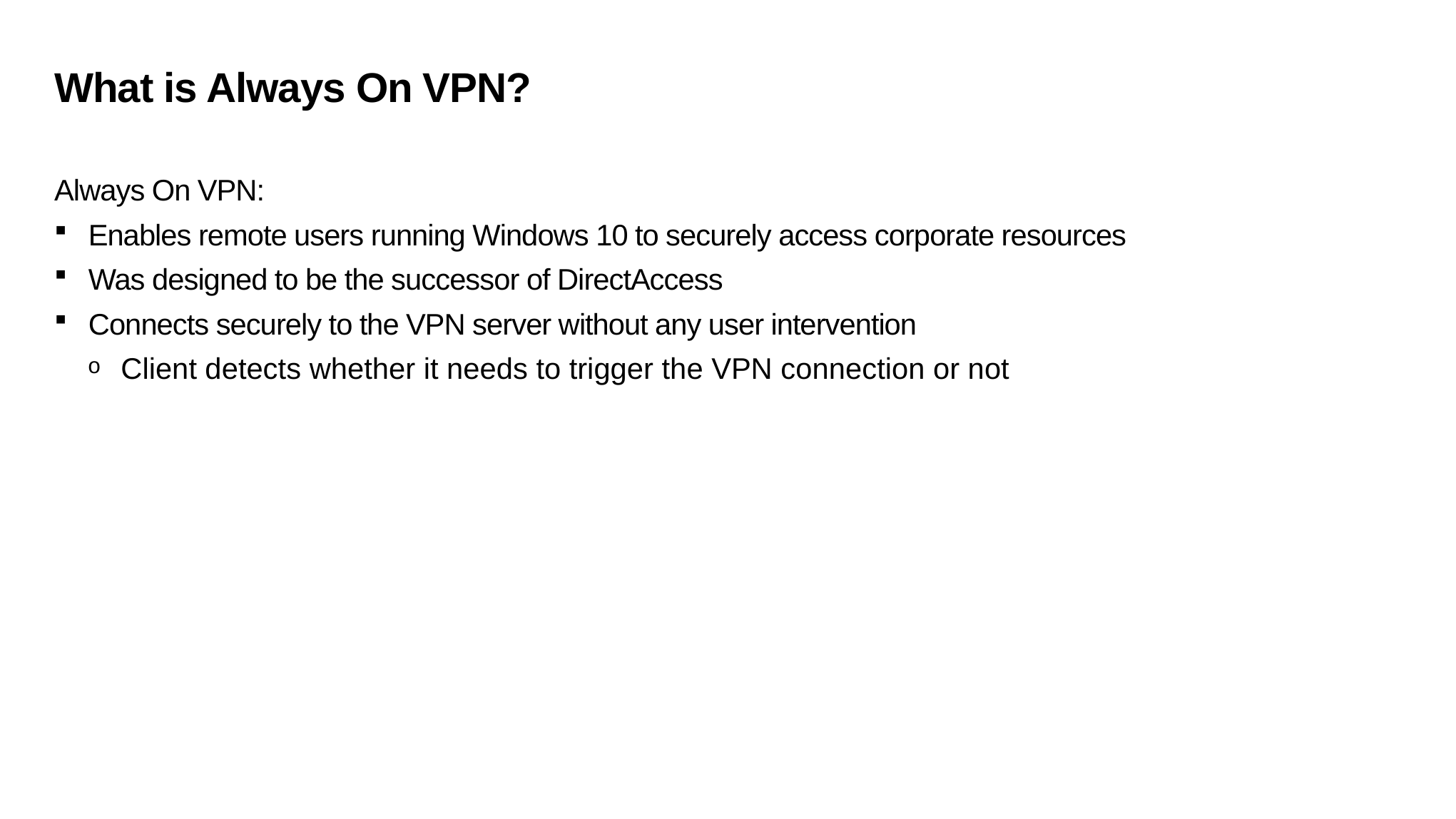

# What is Always On VPN?
Always On VPN:
Enables remote users running Windows 10 to securely access corporate resources
Was designed to be the successor of DirectAccess
Connects securely to the VPN server without any user intervention
Client detects whether it needs to trigger the VPN connection or not